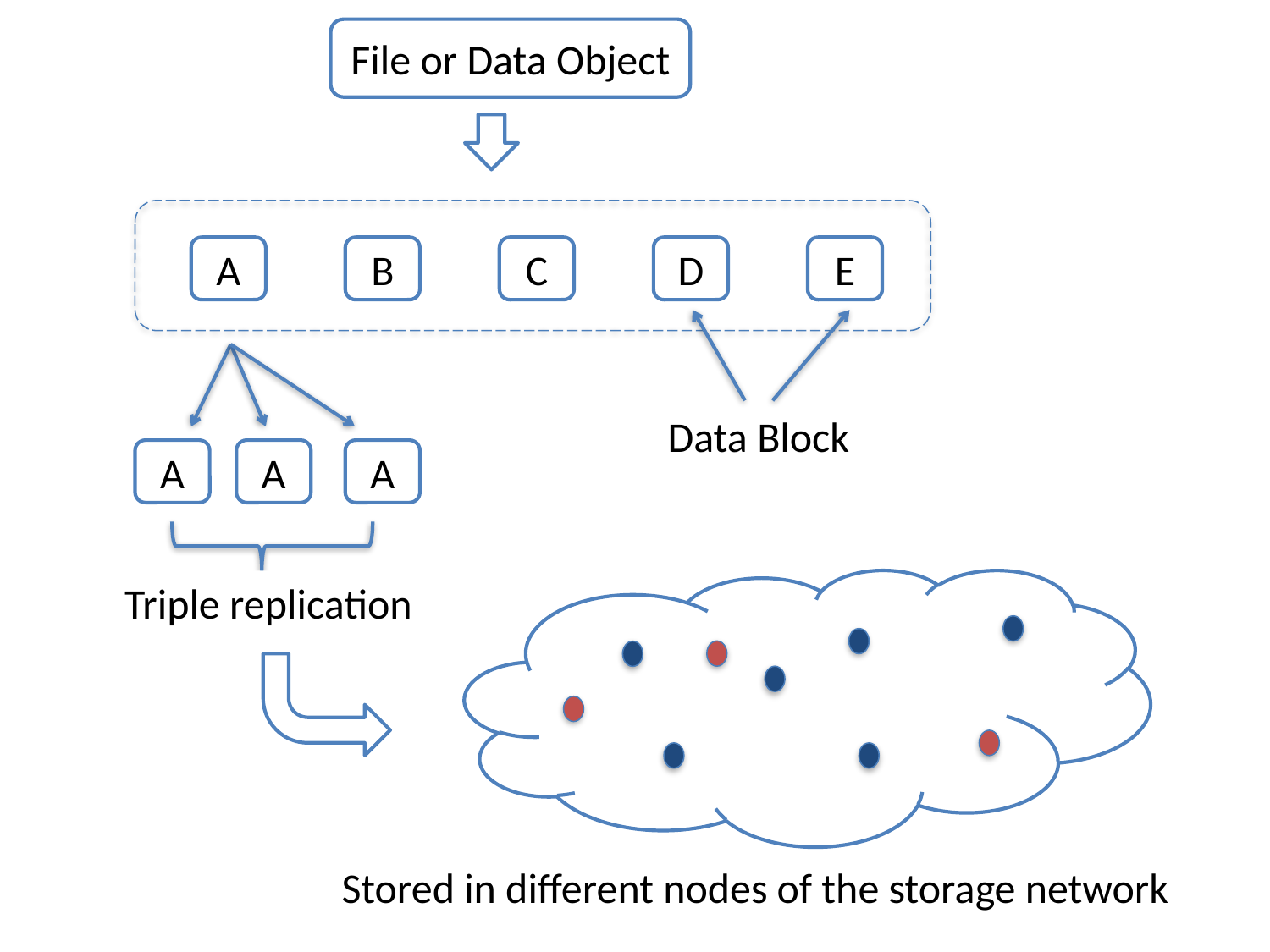

File or Data Object

A
B
C
D
E

A
A
A
Data Block

Triple replication

Stored in different nodes of the storage network